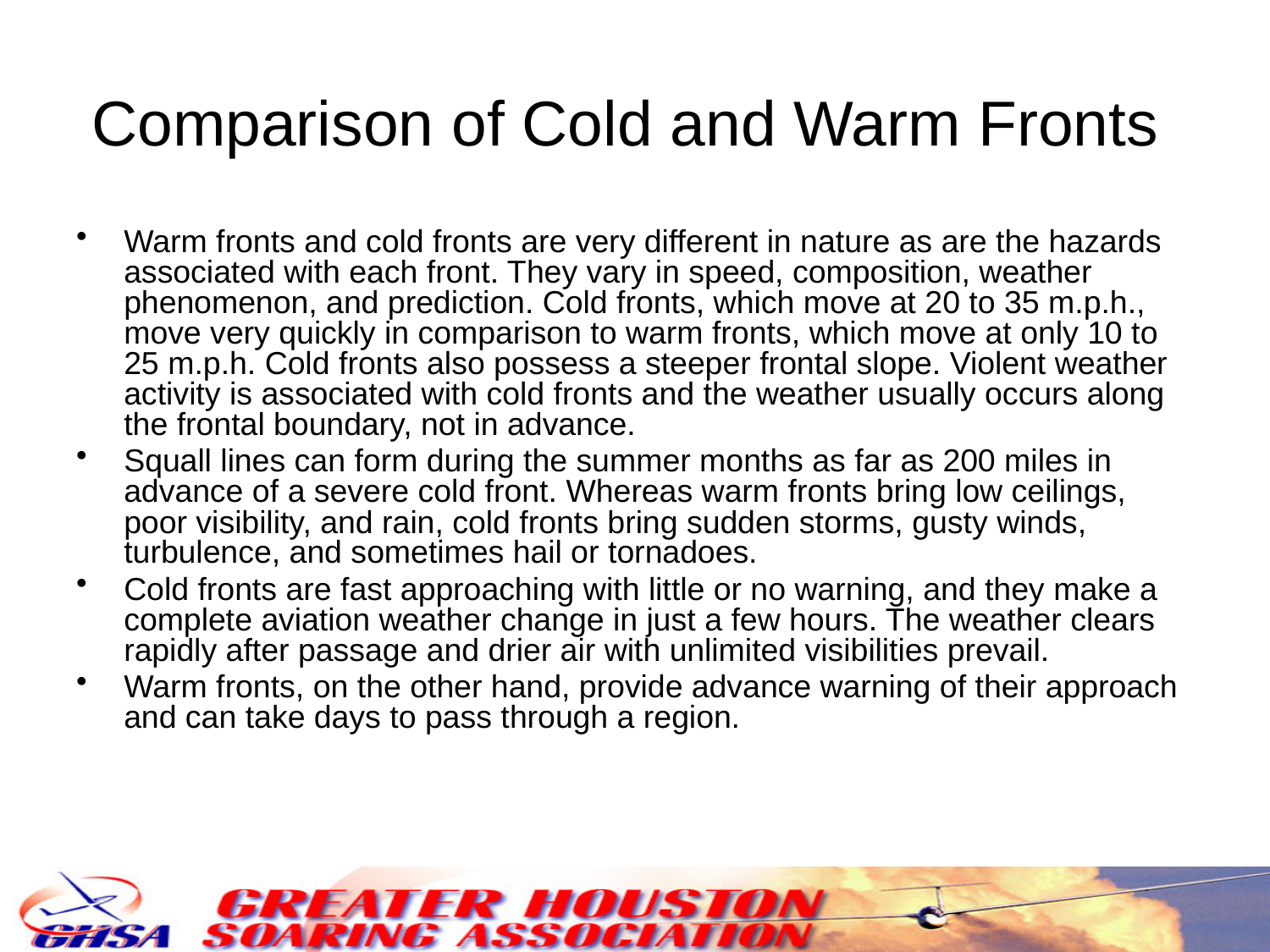

# Comparison of Cold and Warm Fronts
Warm fronts and cold fronts are very different in nature as are the hazards associated with each front. They vary in speed, composition, weather phenomenon, and prediction. Cold fronts, which move at 20 to 35 m.p.h., move very quickly in comparison to warm fronts, which move at only 10 to 25 m.p.h. Cold fronts also possess a steeper frontal slope. Violent weather activity is associated with cold fronts and the weather usually occurs along the frontal boundary, not in advance.
Squall lines can form during the summer months as far as 200 miles in advance of a severe cold front. Whereas warm fronts bring low ceilings, poor visibility, and rain, cold fronts bring sudden storms, gusty winds, turbulence, and sometimes hail or tornadoes.
Cold fronts are fast approaching with little or no warning, and they make a complete aviation weather change in just a few hours. The weather clears rapidly after passage and drier air with unlimited visibilities prevail.
Warm fronts, on the other hand, provide advance warning of their approach and can take days to pass through a region.